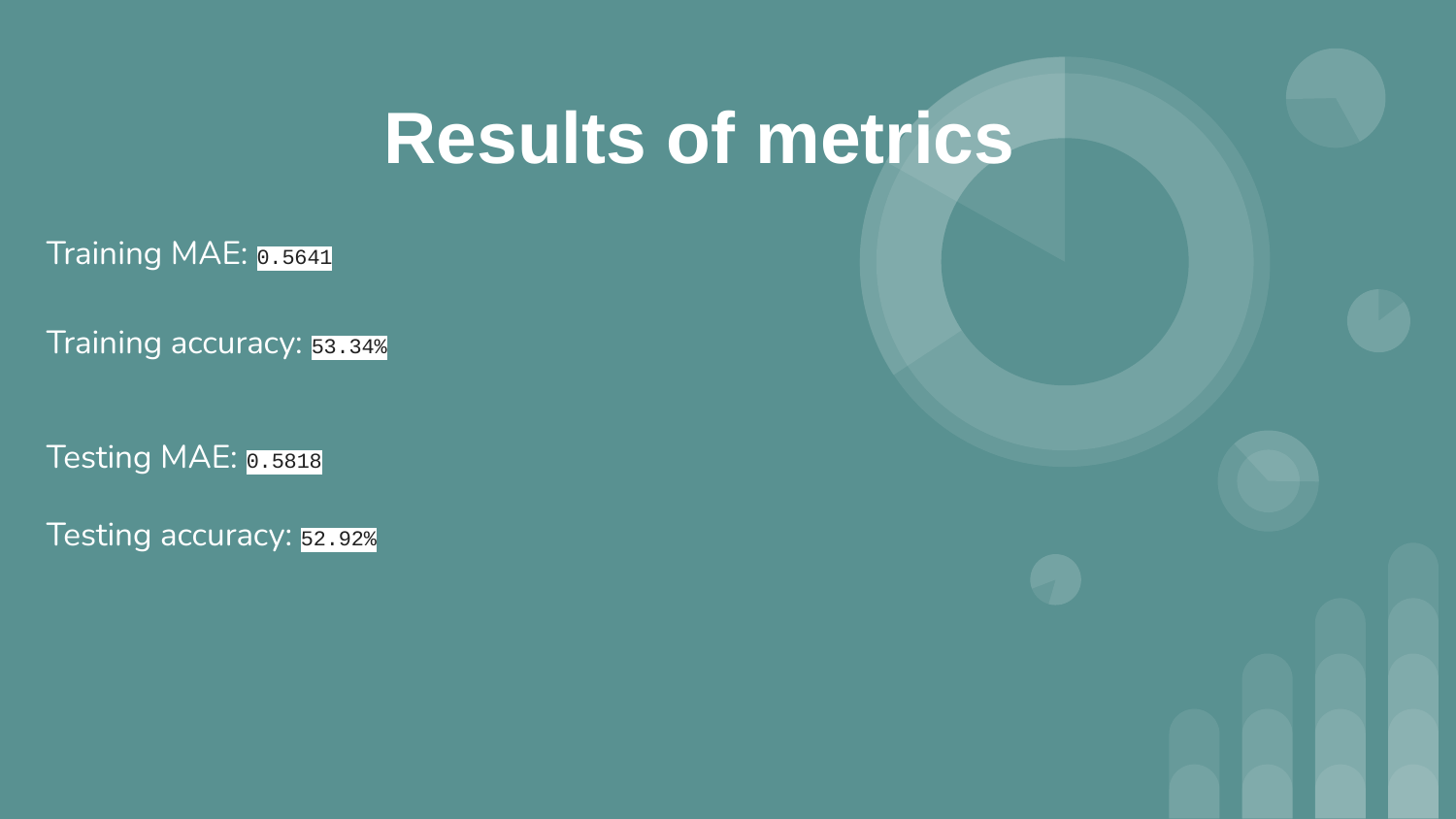

# Results of metrics
Training MAE: 0.5641

Training accuracy: 53.34%

Testing MAE: 0.5818

Testing accuracy: 52.92%